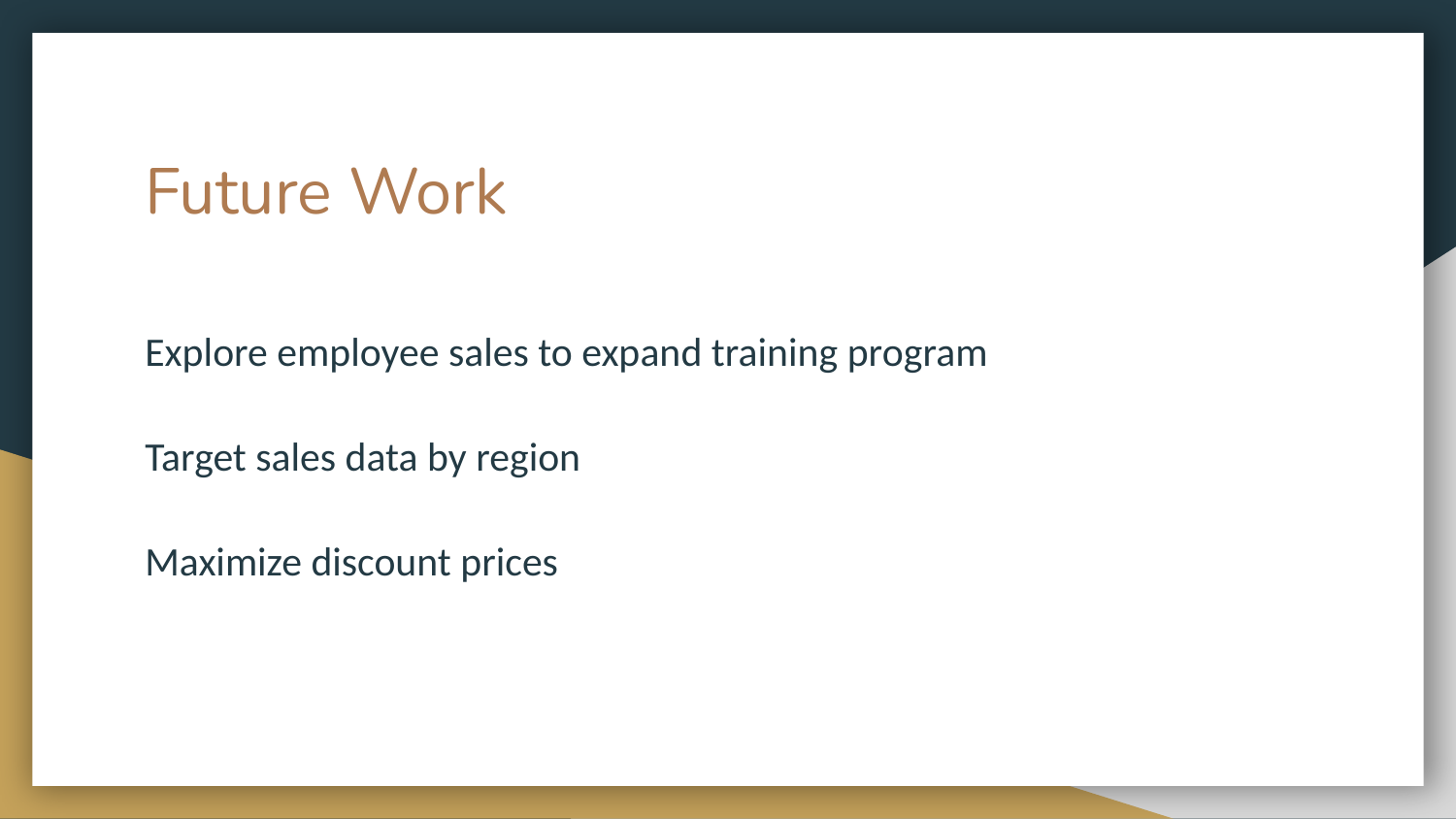

# Future Work
Explore employee sales to expand training program
Target sales data by region
Maximize discount prices